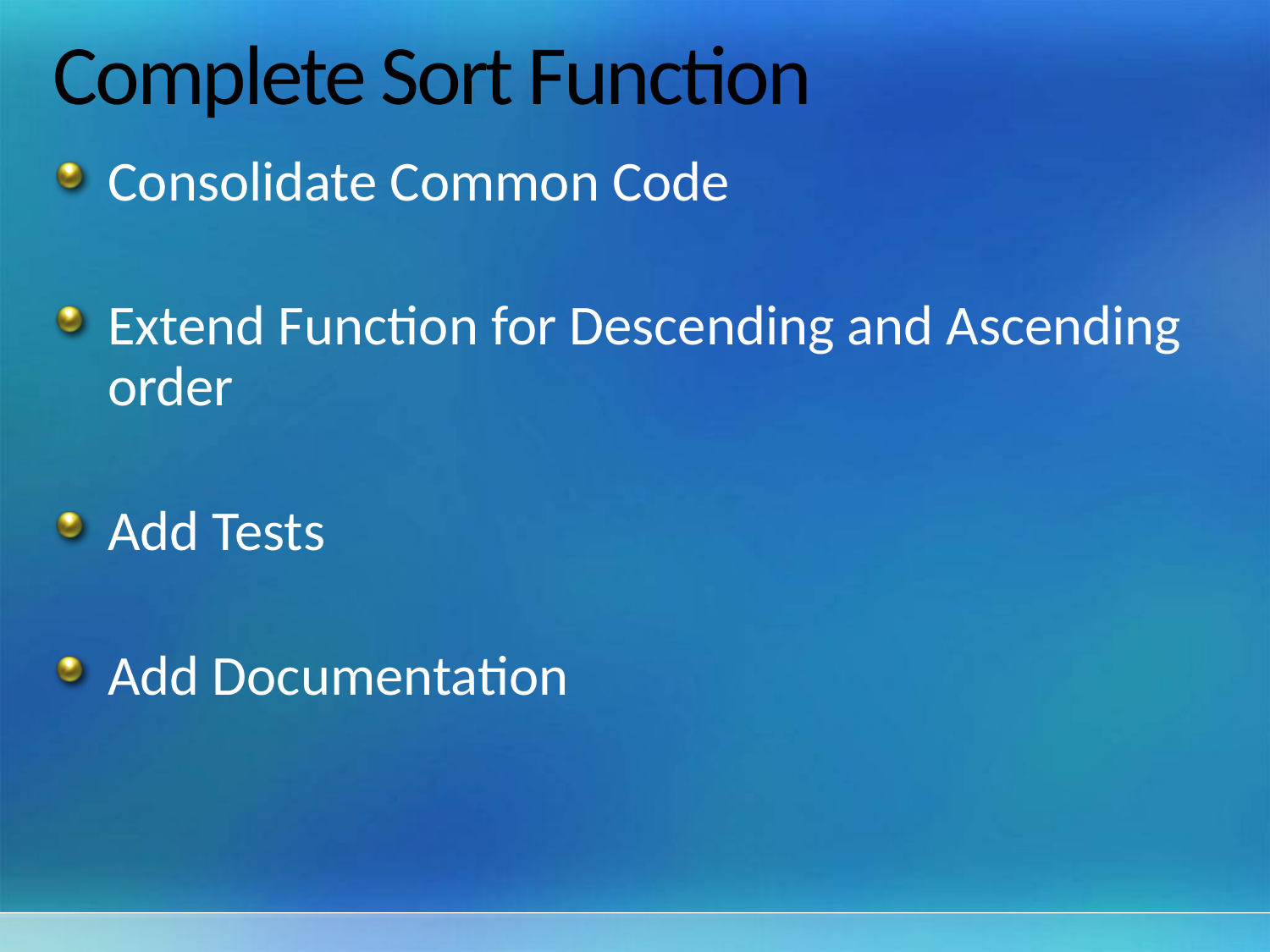

# Complete Sort Function
Consolidate Common Code

Extend Function for Descending and Ascending order

Add Tests

Add Documentation